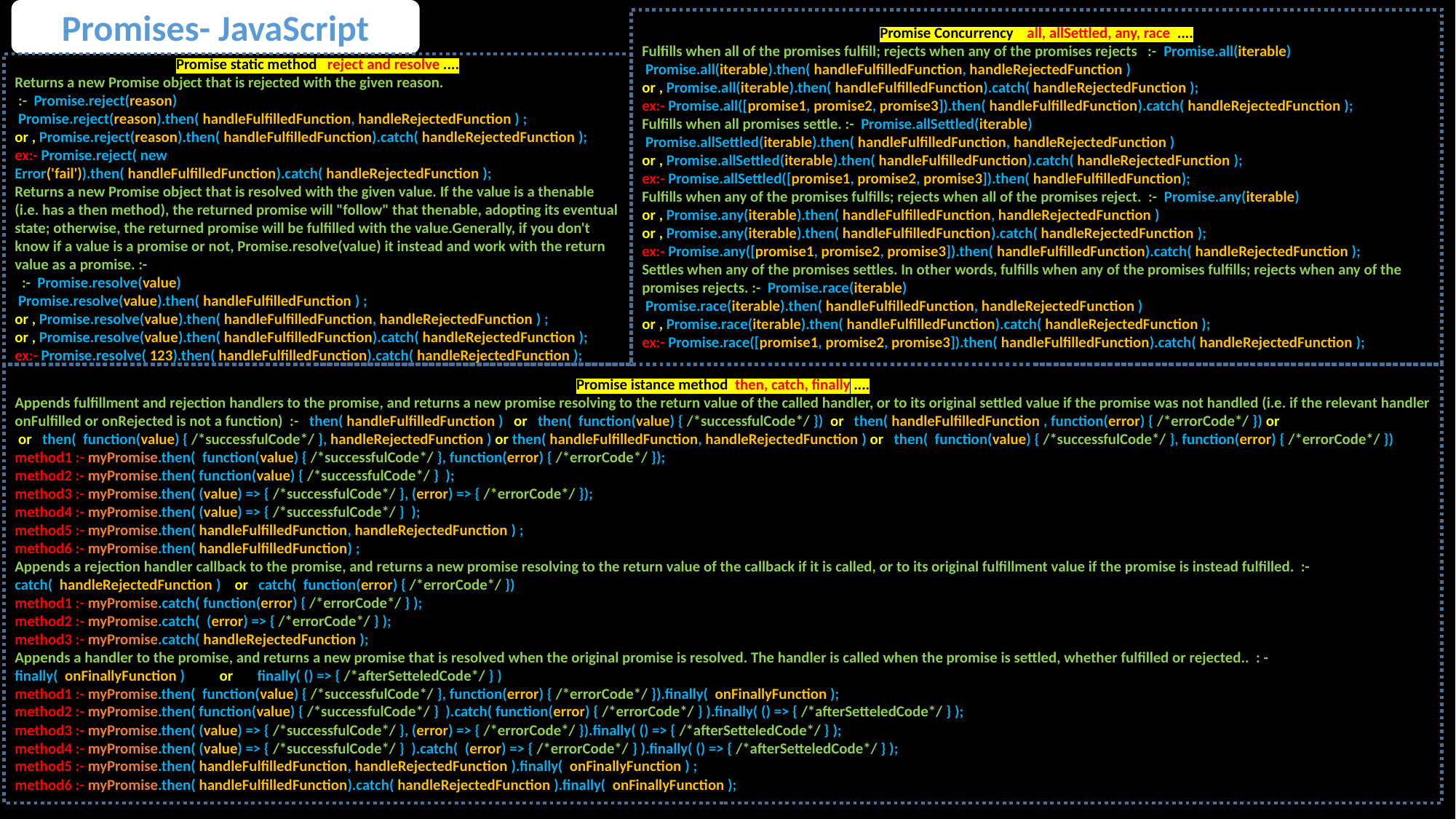

Promises- JavaScript
Promise Concurrency    all, allSettled, any, race  ....
Fulfills when all of the promises fulfill; rejects when any of the promises rejects   :-  Promise.all(iterable)
 Promise.all(iterable).then( handleFulfilledFunction, handleRejectedFunction )
or , Promise.all(iterable).then( handleFulfilledFunction).catch( handleRejectedFunction );
ex:- Promise.all([promise1, promise2, promise3]).then( handleFulfilledFunction).catch( handleRejectedFunction );
Fulfills when all promises settle. :-  Promise.allSettled(iterable)
 Promise.allSettled(iterable).then( handleFulfilledFunction, handleRejectedFunction )
or , Promise.allSettled(iterable).then( handleFulfilledFunction).catch( handleRejectedFunction );
ex:- Promise.allSettled([promise1, promise2, promise3]).then( handleFulfilledFunction);
Fulfills when any of the promises fulfills; rejects when all of the promises reject.  :-  Promise.any(iterable)
or , Promise.any(iterable).then( handleFulfilledFunction, handleRejectedFunction )
or , Promise.any(iterable).then( handleFulfilledFunction).catch( handleRejectedFunction );
ex:- Promise.any([promise1, promise2, promise3]).then( handleFulfilledFunction).catch( handleRejectedFunction );
Settles when any of the promises settles. In other words, fulfills when any of the promises fulfills; rejects when any of the promises rejects. :-  Promise.race(iterable)
 Promise.race(iterable).then( handleFulfilledFunction, handleRejectedFunction )
or , Promise.race(iterable).then( handleFulfilledFunction).catch( handleRejectedFunction );
ex:- Promise.race([promise1, promise2, promise3]).then( handleFulfilledFunction).catch( handleRejectedFunction );
Promise static method   reject and resolve ....
Returns a new Promise object that is rejected with the given reason.
 :-  Promise.reject(reason)
 Promise.reject(reason).then( handleFulfilledFunction, handleRejectedFunction ) ;
or , Promise.reject(reason).then( handleFulfilledFunction).catch( handleRejectedFunction );
ex:- Promise.reject( new Error('fail')).then( handleFulfilledFunction).catch( handleRejectedFunction );
Returns a new Promise object that is resolved with the given value. If the value is a thenable (i.e. has a then method), the returned promise will "follow" that thenable, adopting its eventual state; otherwise, the returned promise will be fulfilled with the value.Generally, if you don't know if a value is a promise or not, Promise.resolve(value) it instead and work with the return value as a promise. :-
  :-  Promise.resolve(value)
 Promise.resolve(value).then( handleFulfilledFunction ) ;
or , Promise.resolve(value).then( handleFulfilledFunction, handleRejectedFunction ) ;
or , Promise.resolve(value).then( handleFulfilledFunction).catch( handleRejectedFunction );
ex:- Promise.resolve( 123).then( handleFulfilledFunction).catch( handleRejectedFunction );
Promise istance method  then, catch, finally ....
Appends fulfillment and rejection handlers to the promise, and returns a new promise resolving to the return value of the called handler, or to its original settled value if the promise was not handled (i.e. if the relevant handler onFulfilled or onRejected is not a function)  :-   then( handleFulfilledFunction )   or   then(  function(value) { /*successfulCode*/ })  or   then( handleFulfilledFunction , function(error) { /*errorCode*/ }) or
 or   then(  function(value) { /*successfulCode*/ }, handleRejectedFunction ) or then( handleFulfilledFunction, handleRejectedFunction ) or   then(  function(value) { /*successfulCode*/ }, function(error) { /*errorCode*/ })
method1 :- myPromise.then(  function(value) { /*successfulCode*/ }, function(error) { /*errorCode*/ });
method2 :- myPromise.then( function(value) { /*successfulCode*/ }  );
method3 :- myPromise.then( (value) => { /*successfulCode*/ }, (error) => { /*errorCode*/ });
method4 :- myPromise.then( (value) => { /*successfulCode*/ }  );
method5 :- myPromise.then( handleFulfilledFunction, handleRejectedFunction ) ;
method6 :- myPromise.then( handleFulfilledFunction) ;
Appends a rejection handler callback to the promise, and returns a new promise resolving to the return value of the callback if it is called, or to its original fulfillment value if the promise is instead fulfilled.  :-   catch(  handleRejectedFunction )    or   catch(  function(error) { /*errorCode*/ })
method1 :- myPromise.catch( function(error) { /*errorCode*/ } );
method2 :- myPromise.catch(  (error) => { /*errorCode*/ } );
method3 :- myPromise.catch( handleRejectedFunction );
Appends a handler to the promise, and returns a new promise that is resolved when the original promise is resolved. The handler is called when the promise is settled, whether fulfilled or rejected..  : - finally(  onFinallyFunction )          or       finally( () => { /*afterSetteledCode*/ } )
method1 :- myPromise.then(  function(value) { /*successfulCode*/ }, function(error) { /*errorCode*/ }).finally(  onFinallyFunction );
method2 :- myPromise.then( function(value) { /*successfulCode*/ }  ).catch( function(error) { /*errorCode*/ } ).finally( () => { /*afterSetteledCode*/ } );
method3 :- myPromise.then( (value) => { /*successfulCode*/ }, (error) => { /*errorCode*/ }).finally( () => { /*afterSetteledCode*/ } );
method4 :- myPromise.then( (value) => { /*successfulCode*/ }  ).catch(  (error) => { /*errorCode*/ } ).finally( () => { /*afterSetteledCode*/ } );
method5 :- myPromise.then( handleFulfilledFunction, handleRejectedFunction ).finally(  onFinallyFunction ) ;
method6 :- myPromise.then( handleFulfilledFunction).catch( handleRejectedFunction ).finally(  onFinallyFunction );